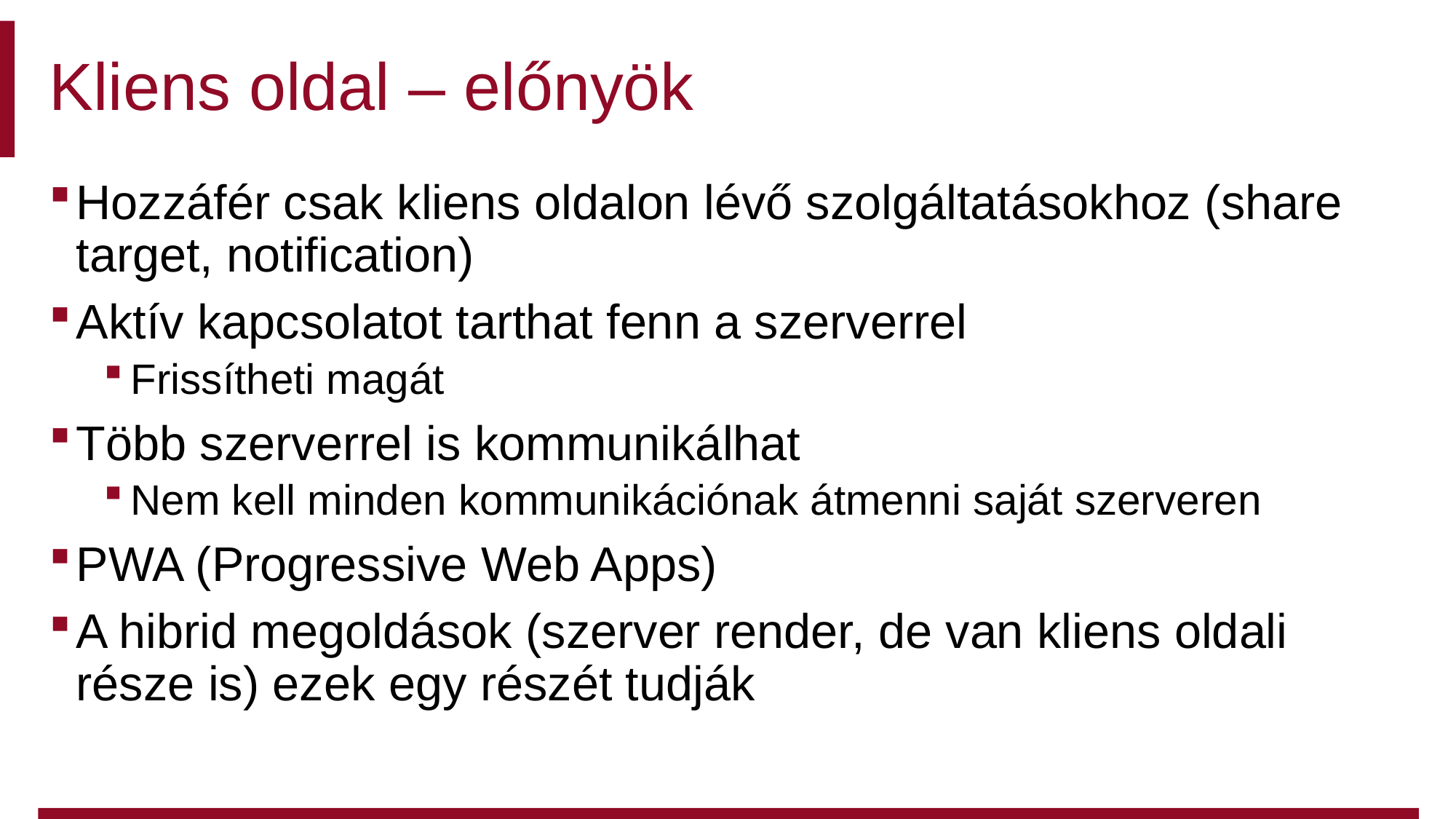

# Kliens oldal – előnyök
Hozzáfér csak kliens oldalon lévő szolgáltatásokhoz (share target, notification)
Aktív kapcsolatot tarthat fenn a szerverrel
Frissítheti magát
Több szerverrel is kommunikálhat
Nem kell minden kommunikációnak átmenni saját szerveren
PWA (Progressive Web Apps)
A hibrid megoldások (szerver render, de van kliens oldali része is) ezek egy részét tudják